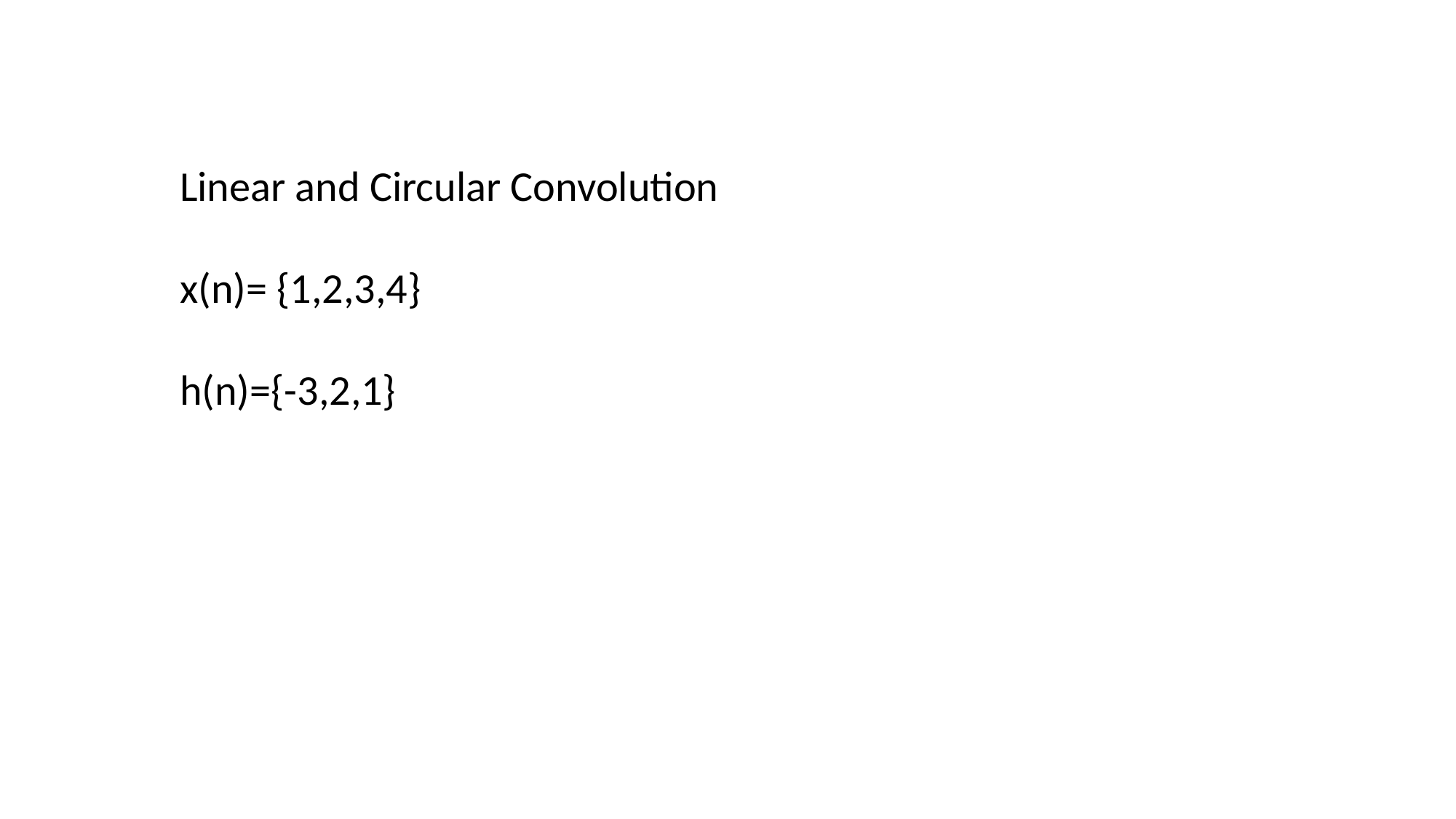

Linear and Circular Convolution

x(n)= {1,2,3,4}

h(n)={-3,2,1}